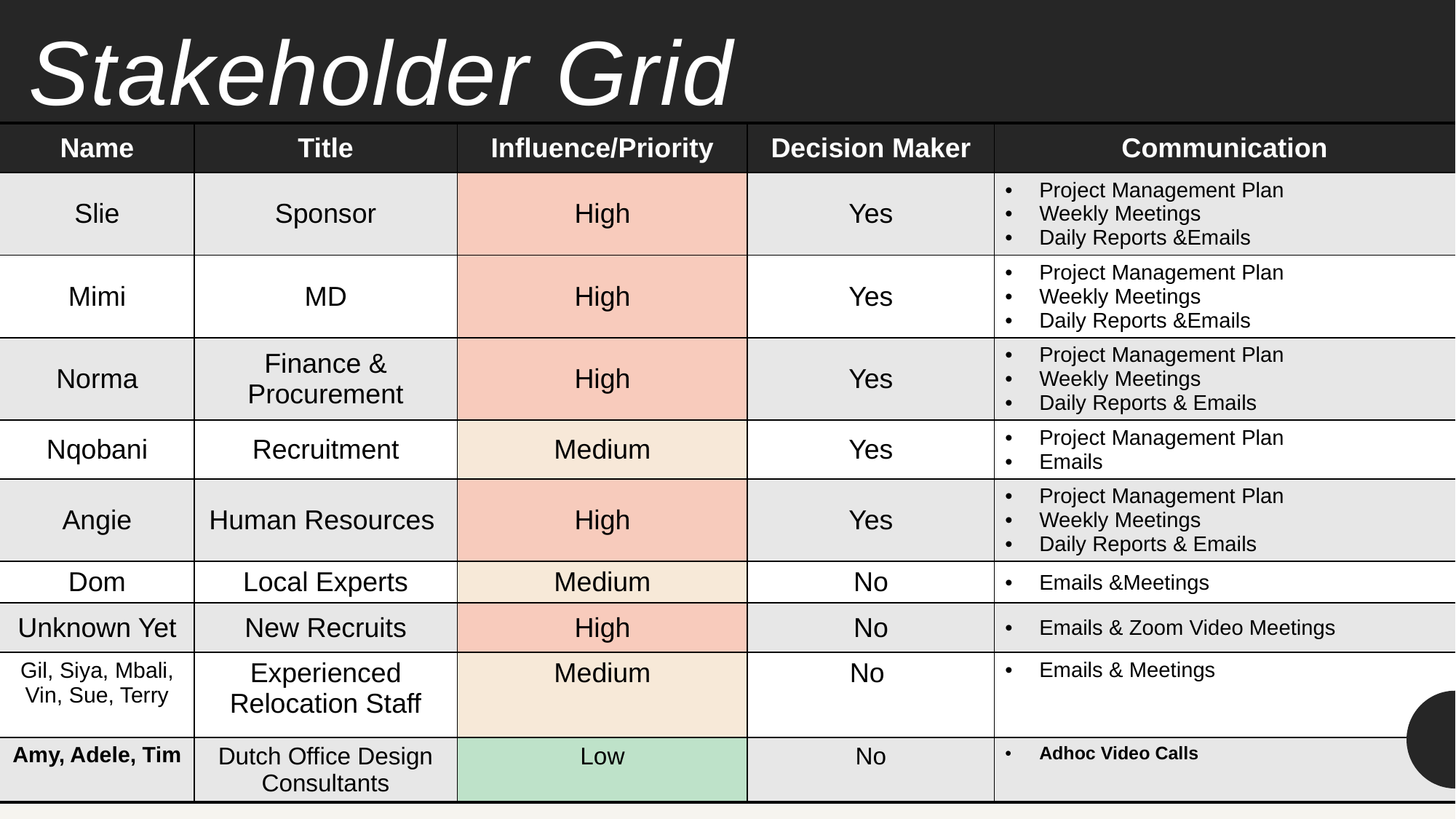

# Stakeholder Grid
| Name | Title | Influence/Priority | Decision Maker | Communication |
| --- | --- | --- | --- | --- |
| Slie | Sponsor | High | Yes | Project Management Plan Weekly Meetings Daily Reports &Emails |
| Mimi | MD | High | Yes | Project Management Plan Weekly Meetings Daily Reports &Emails |
| Norma | Finance & Procurement | High | Yes | Project Management Plan Weekly Meetings Daily Reports & Emails |
| Nqobani | Recruitment | Medium | Yes | Project Management Plan Emails |
| Angie | Human Resources | High | Yes | Project Management Plan Weekly Meetings Daily Reports & Emails |
| Dom | Local Experts | Medium | No | Emails &Meetings |
| Unknown Yet | New Recruits | High | No | Emails & Zoom Video Meetings |
| Gil, Siya, Mbali, Vin, Sue, Terry | Experienced Relocation Staff | Medium | No | Emails & Meetings |
| Amy, Adele, Tim | Dutch Office Design Consultants | Low | No | Adhoc Video Calls |